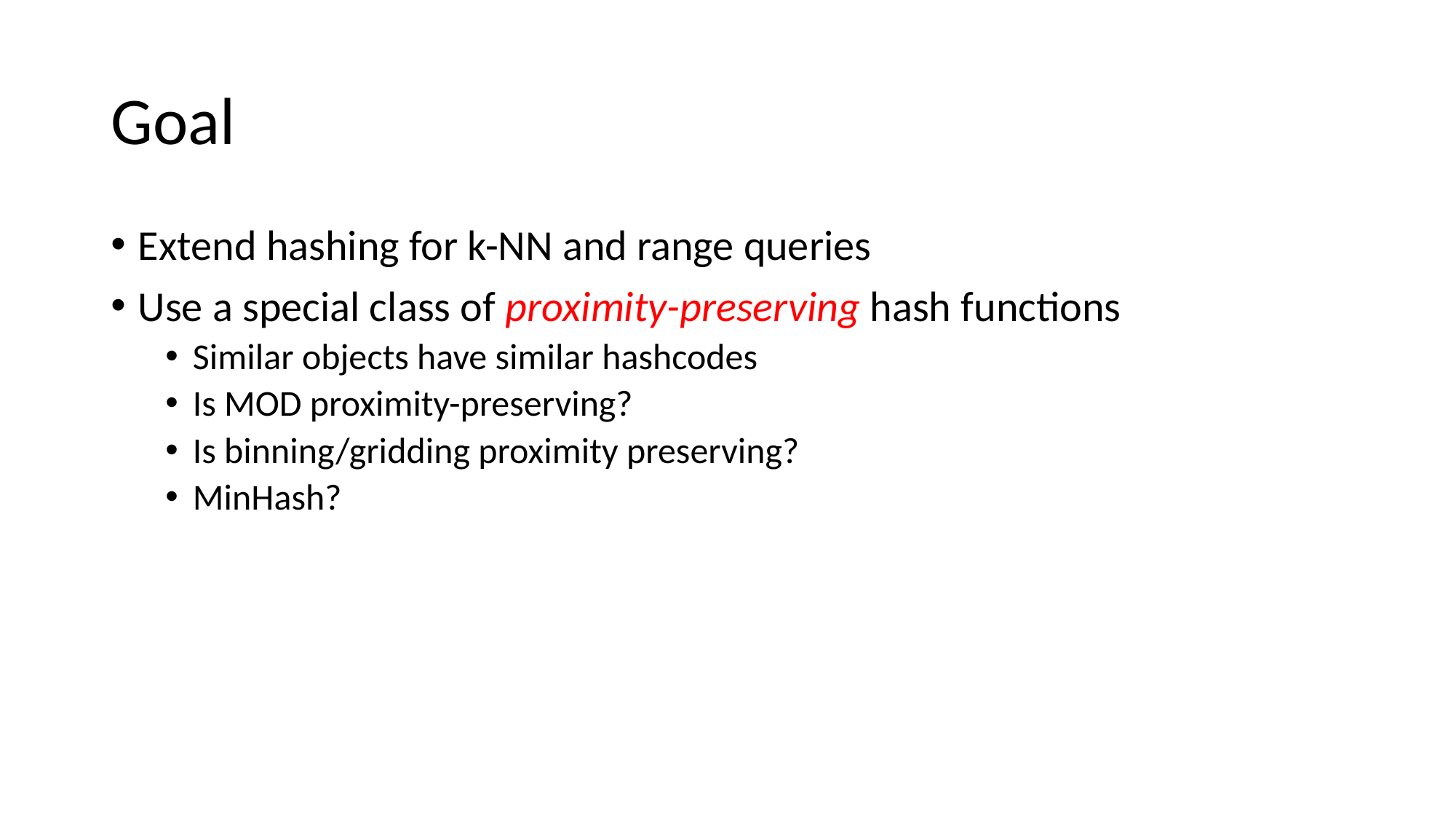

# Goal
Extend hashing for k-NN and range queries
Use a special class of proximity-preserving hash functions
Similar objects have similar hashcodes
Is MOD proximity-preserving?
Is binning/gridding proximity preserving?
MinHash?